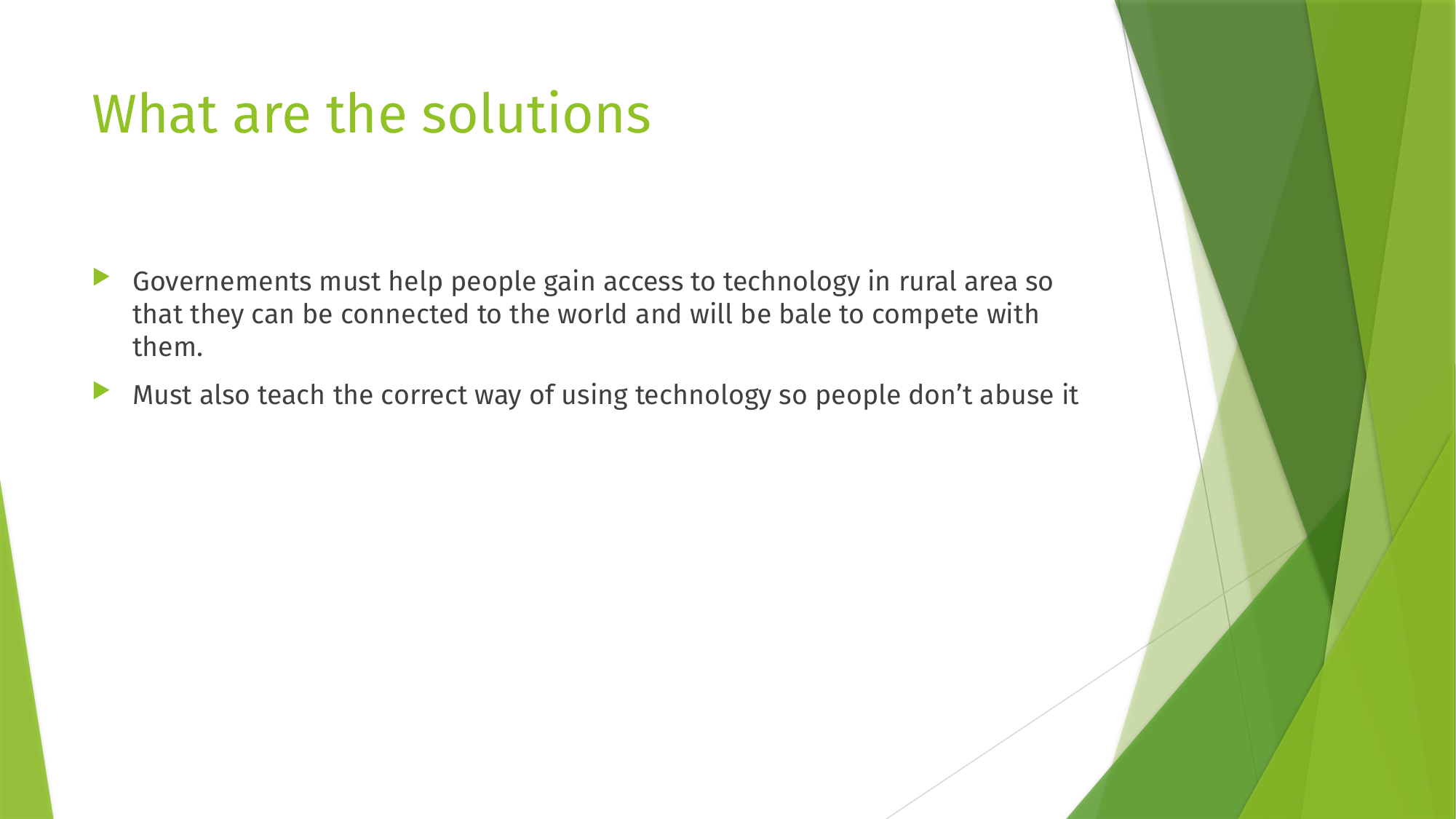

# What are the solutions
Governements must help people gain access to technology in rural area so that they can be connected to the world and will be bale to compete with them.
Must also teach the correct way of using technology so people don’t abuse it